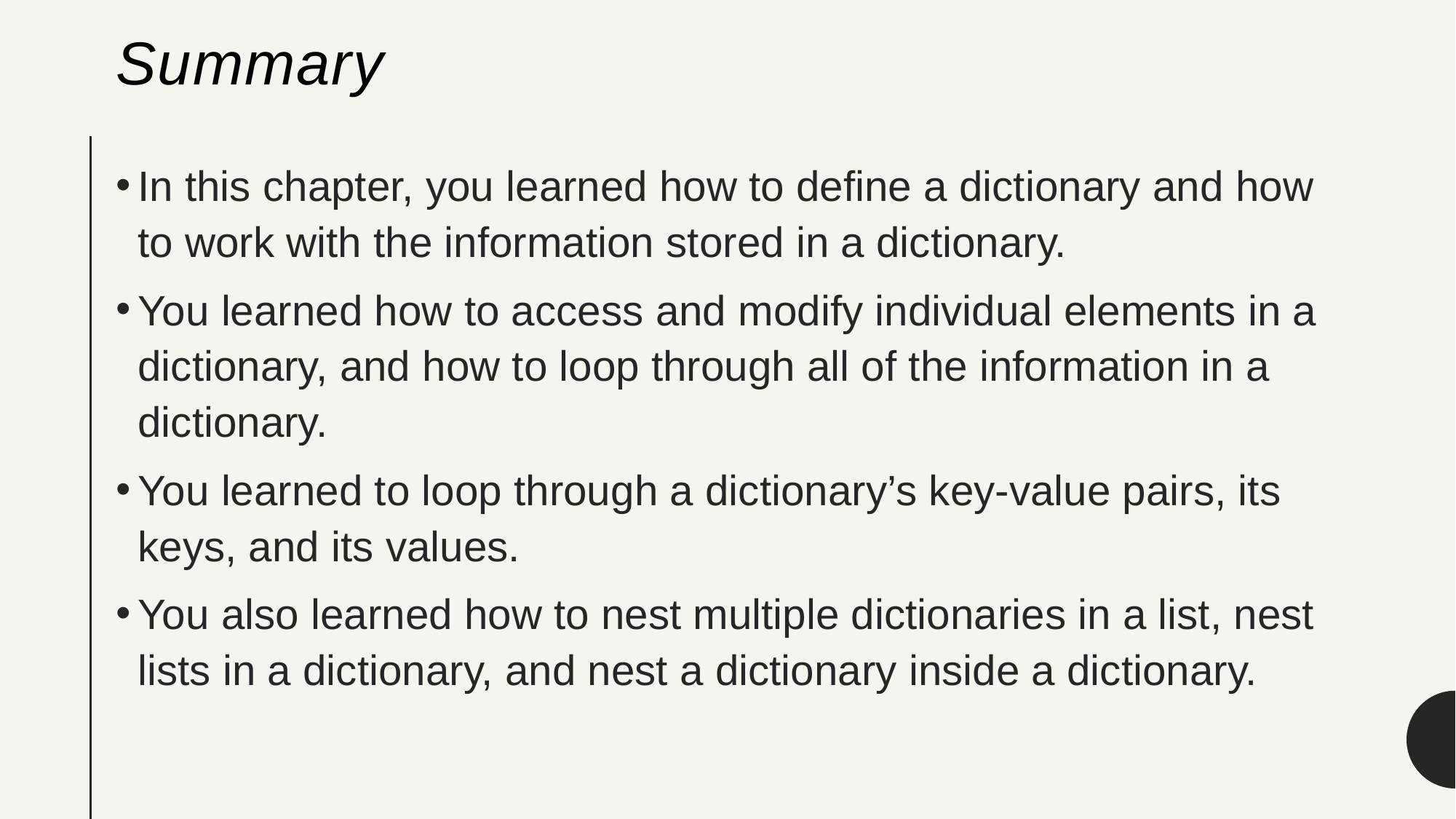

# Summary
In this chapter, you learned how to define a dictionary and how to work with the information stored in a dictionary.
You learned how to access and modify individual elements in a dictionary, and how to loop through all of the information in a dictionary.
You learned to loop through a dictionary’s key-value pairs, its keys, and its values.
You also learned how to nest multiple dictionaries in a list, nest lists in a dictionary, and nest a dictionary inside a dictionary.